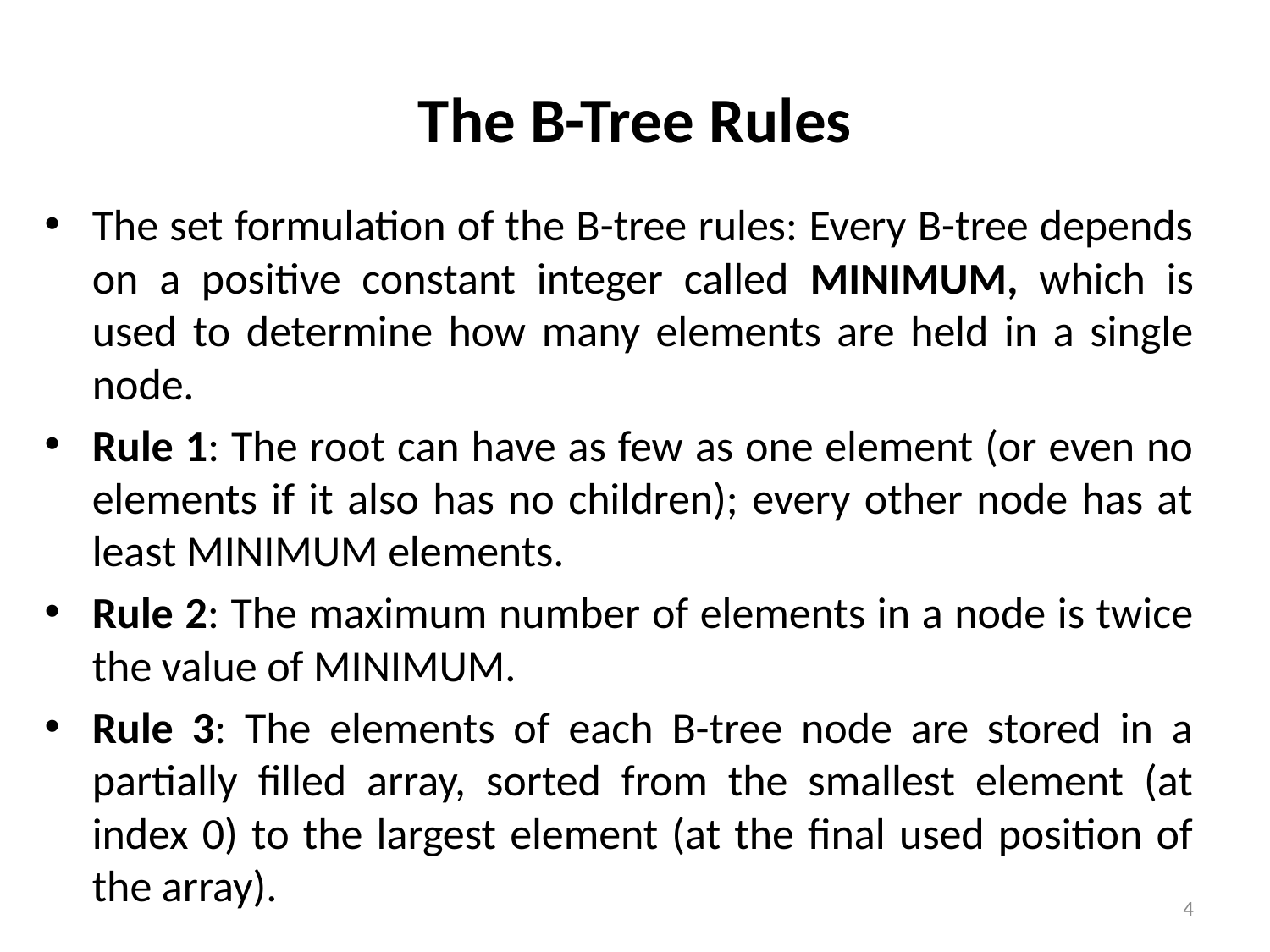

# The B-Tree Rules
The set formulation of the B-tree rules: Every B-tree depends on a positive constant integer called MINIMUM, which is used to determine how many elements are held in a single node.
Rule 1: The root can have as few as one element (or even no elements if it also has no children); every other node has at least MINIMUM elements.
Rule 2: The maximum number of elements in a node is twice the value of MINIMUM.
Rule 3: The elements of each B-tree node are stored in a partially filled array, sorted from the smallest element (at index 0) to the largest element (at the final used position of the array).

4